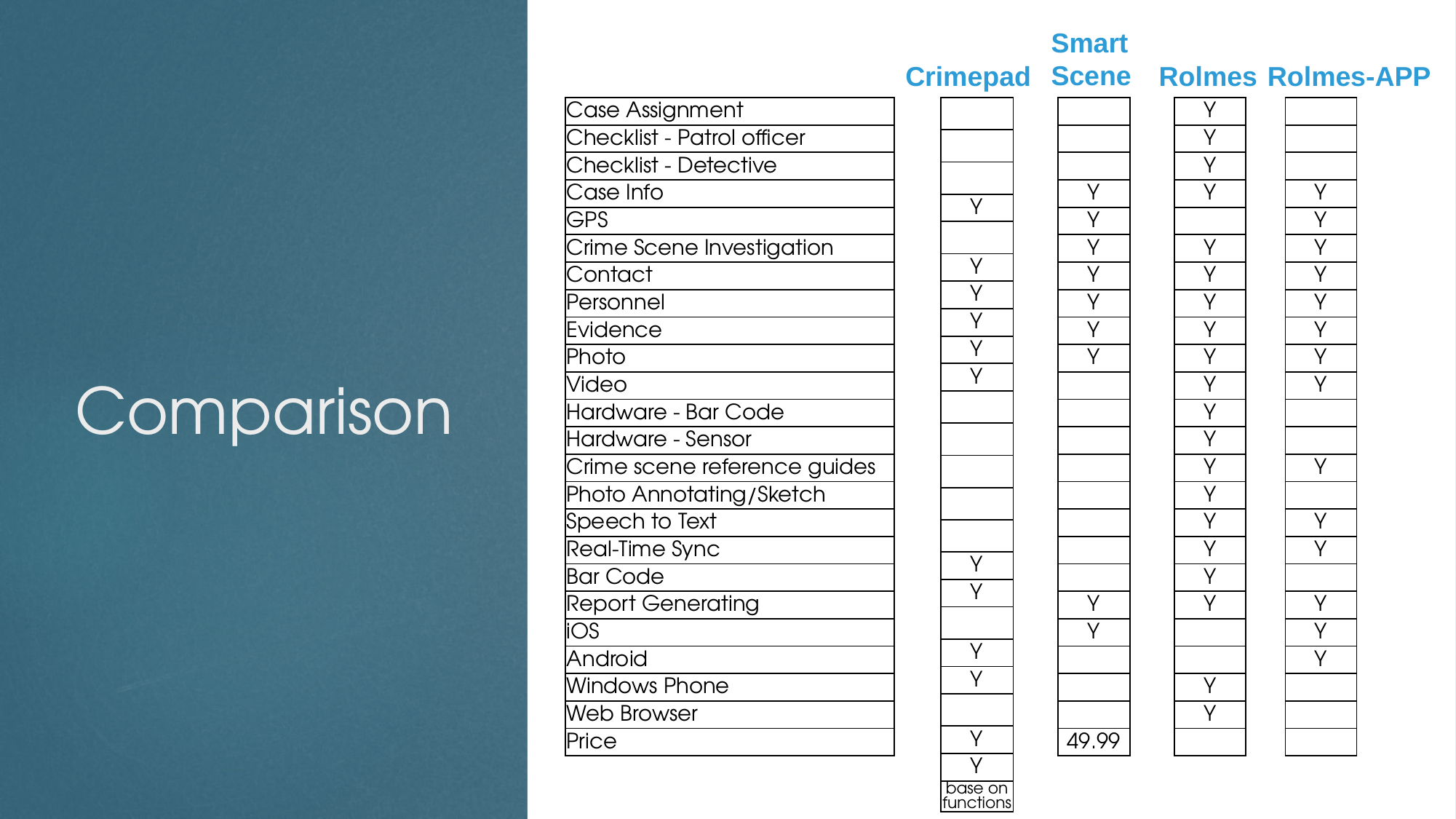

Smart
Scene
Crimepad
Rolmes
Rolmes-APP
| Case Assignment |
| --- |
| Checklist - Patrol officer |
| Checklist - Detective |
| Case Info |
| GPS |
| Crime Scene Investigation |
| Contact |
| Personnel |
| Evidence |
| Photo |
| Video |
| Hardware - Bar Code |
| Hardware - Sensor |
| Crime scene reference guides |
| Photo Annotating/Sketch |
| Speech to Text |
| Real-Time Sync |
| Bar Code |
| Report Generating |
| iOS |
| Android |
| Windows Phone |
| Web Browser |
| Price |
|  |
| --- |
|  |
|  |
| Y |
|  |
| Y |
| Y |
| Y |
| Y |
| Y |
|  |
|  |
|  |
|  |
|  |
| Y |
| Y |
|  |
| Y |
| Y |
|  |
| Y |
| Y |
| base on functions |
|  |
| --- |
|  |
|  |
| Y |
| Y |
| Y |
| Y |
| Y |
| Y |
| Y |
|  |
|  |
|  |
|  |
|  |
|  |
|  |
|  |
| Y |
| Y |
|  |
|  |
|  |
| 49.99 |
| Y |
| --- |
| Y |
| Y |
| Y |
|  |
| Y |
| Y |
| Y |
| Y |
| Y |
| Y |
| Y |
| Y |
| Y |
| Y |
| Y |
| Y |
| Y |
| Y |
|  |
|  |
| Y |
| Y |
|  |
|  |
| --- |
|  |
|  |
| Y |
| Y |
| Y |
| Y |
| Y |
| Y |
| Y |
| Y |
|  |
|  |
| Y |
|  |
| Y |
| Y |
|  |
| Y |
| Y |
| Y |
|  |
|  |
|  |
# Comparison